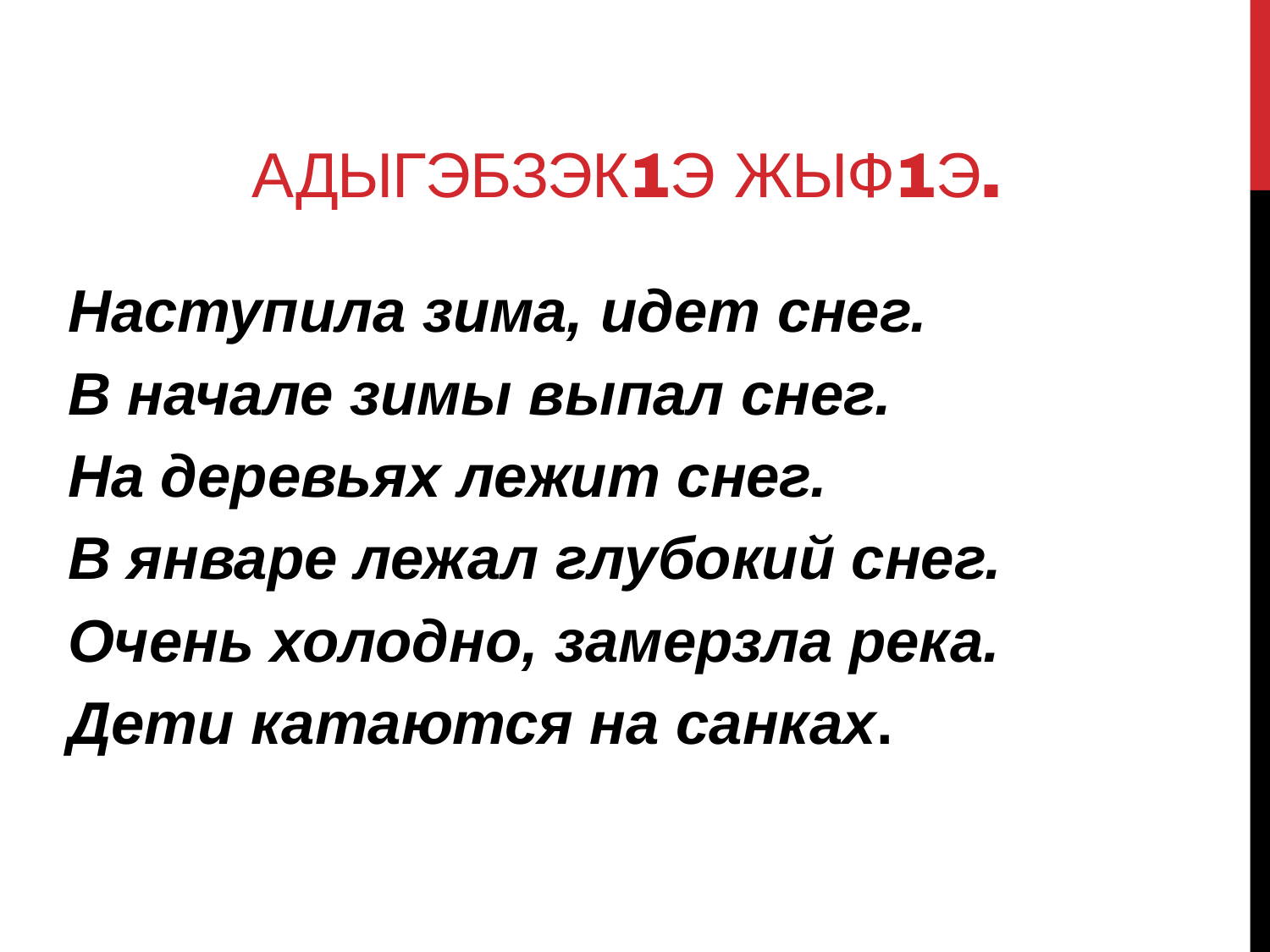

# Адыгэбзэк1э жыф1э.
Наступила зима, идет снег.
В начале зимы выпал снег.
На деревьях лежит снег.
В январе лежал глубокий снег.
Очень холодно, замерзла река.
Дети катаются на санках.